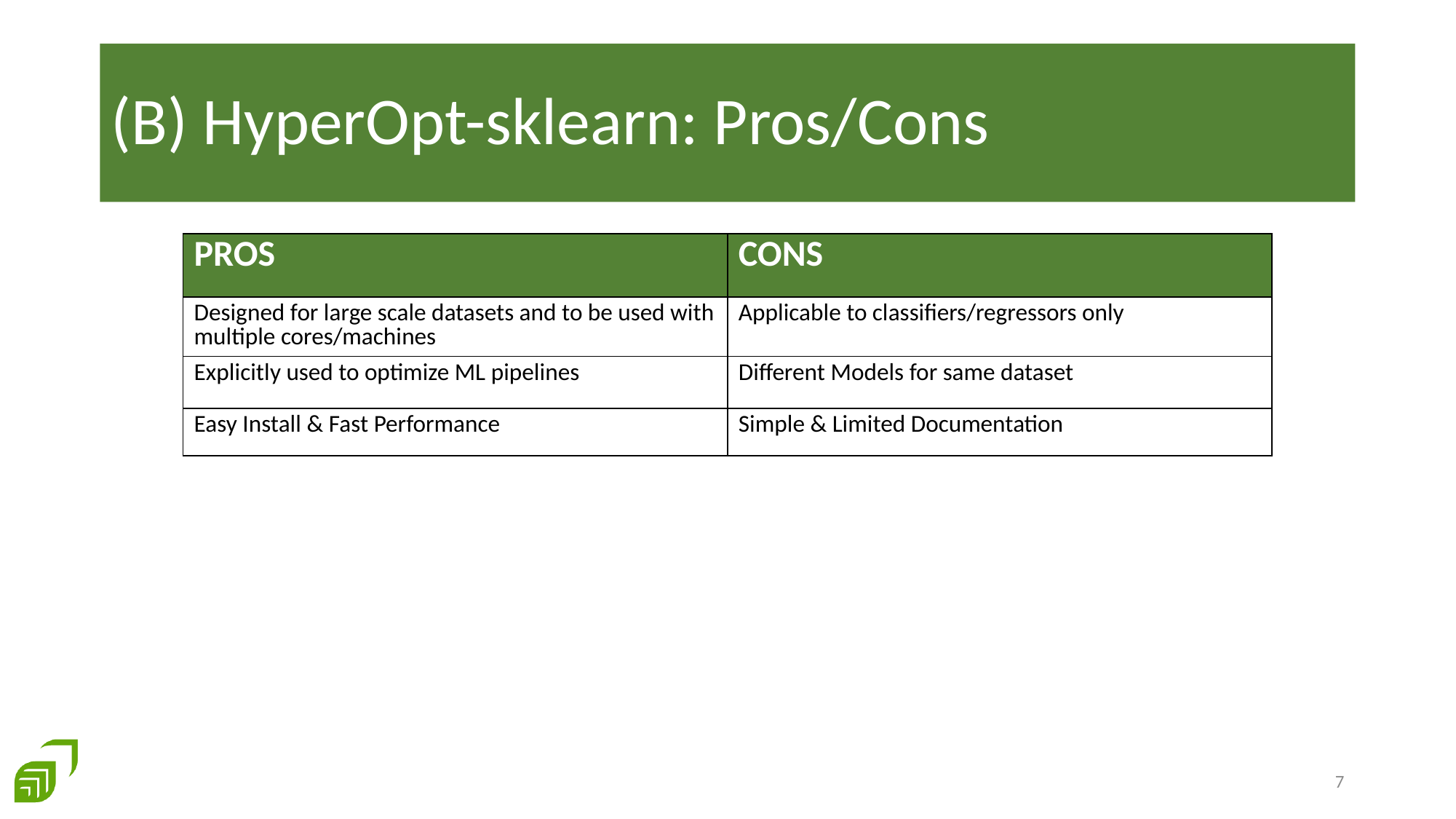

# (B) HyperOpt-sklearn: Pros/Cons
| PROS | CONS |
| --- | --- |
| Designed for large scale datasets and to be used with multiple cores/machines | Applicable to classifiers/regressors only |
| Explicitly used to optimize ML pipelines | Different Models for same dataset |
| Easy Install & Fast Performance | Simple & Limited Documentation |
7